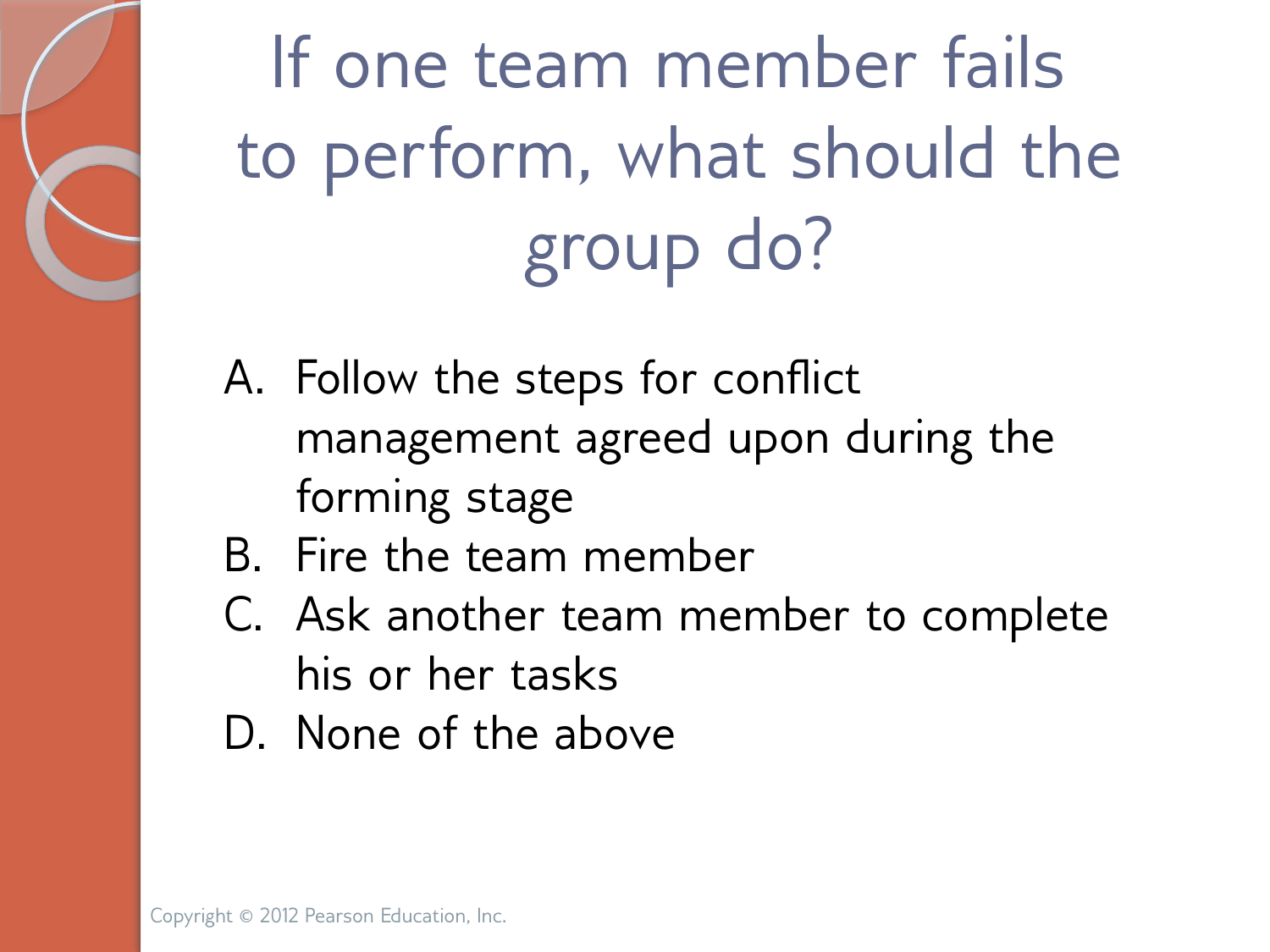

# If one team member fails to perform, what should the group do?
Follow the steps for conflict management agreed upon during the forming stage
Fire the team member
Ask another team member to complete his or her tasks
None of the above

Copyright © 2012 Pearson Education, Inc.